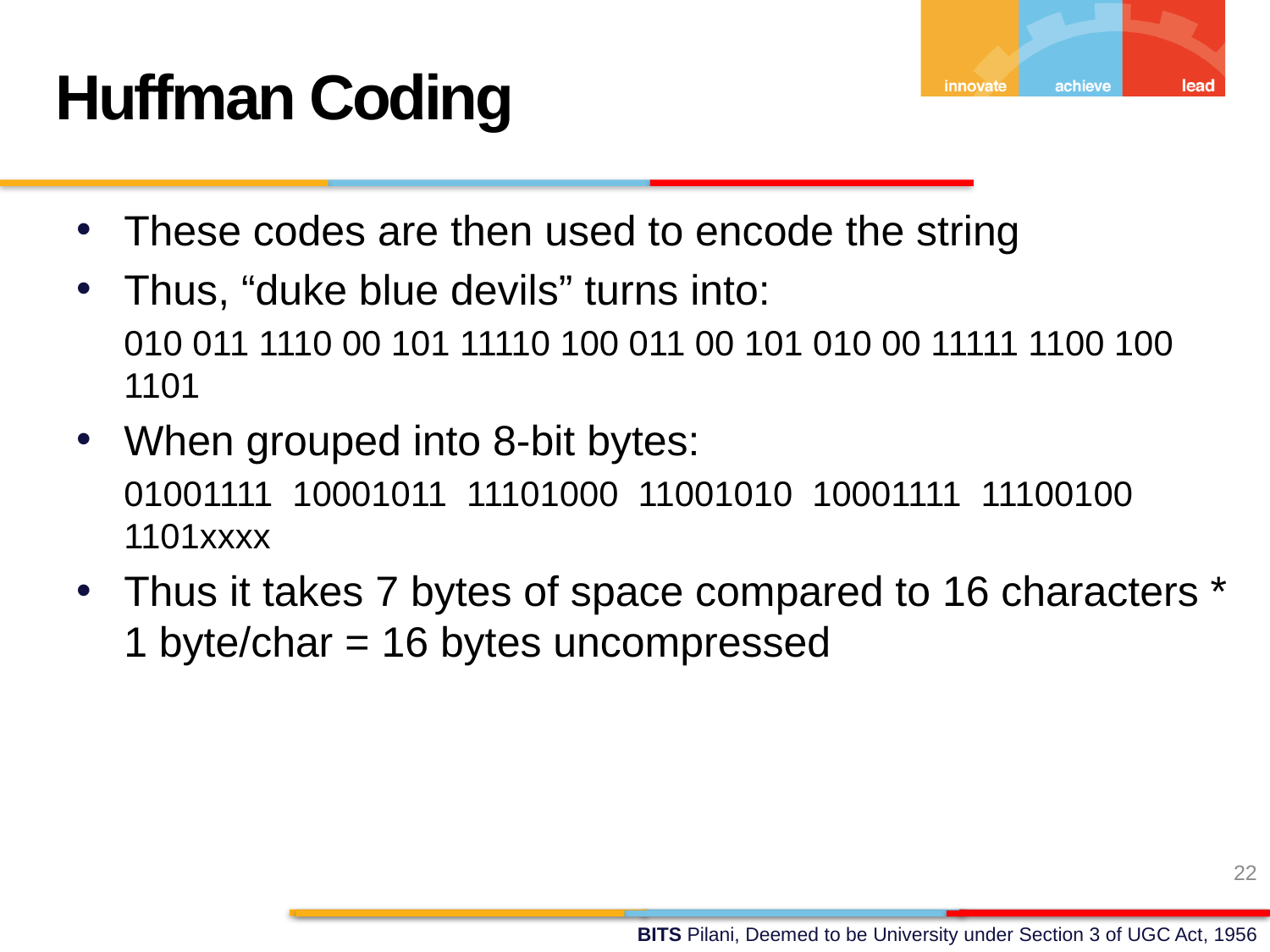

Huffman Coding
These codes are then used to encode the string
Thus, “duke blue devils” turns into:
	010 011 1110 00 101 11110 100 011 00 101 010 00 11111 1100 100 1101
When grouped into 8-bit bytes:
	01001111  10001011  11101000  11001010  10001111  11100100   1101xxxx
Thus it takes 7 bytes of space compared to 16 characters * 1 byte/char = 16 bytes uncompressed
22